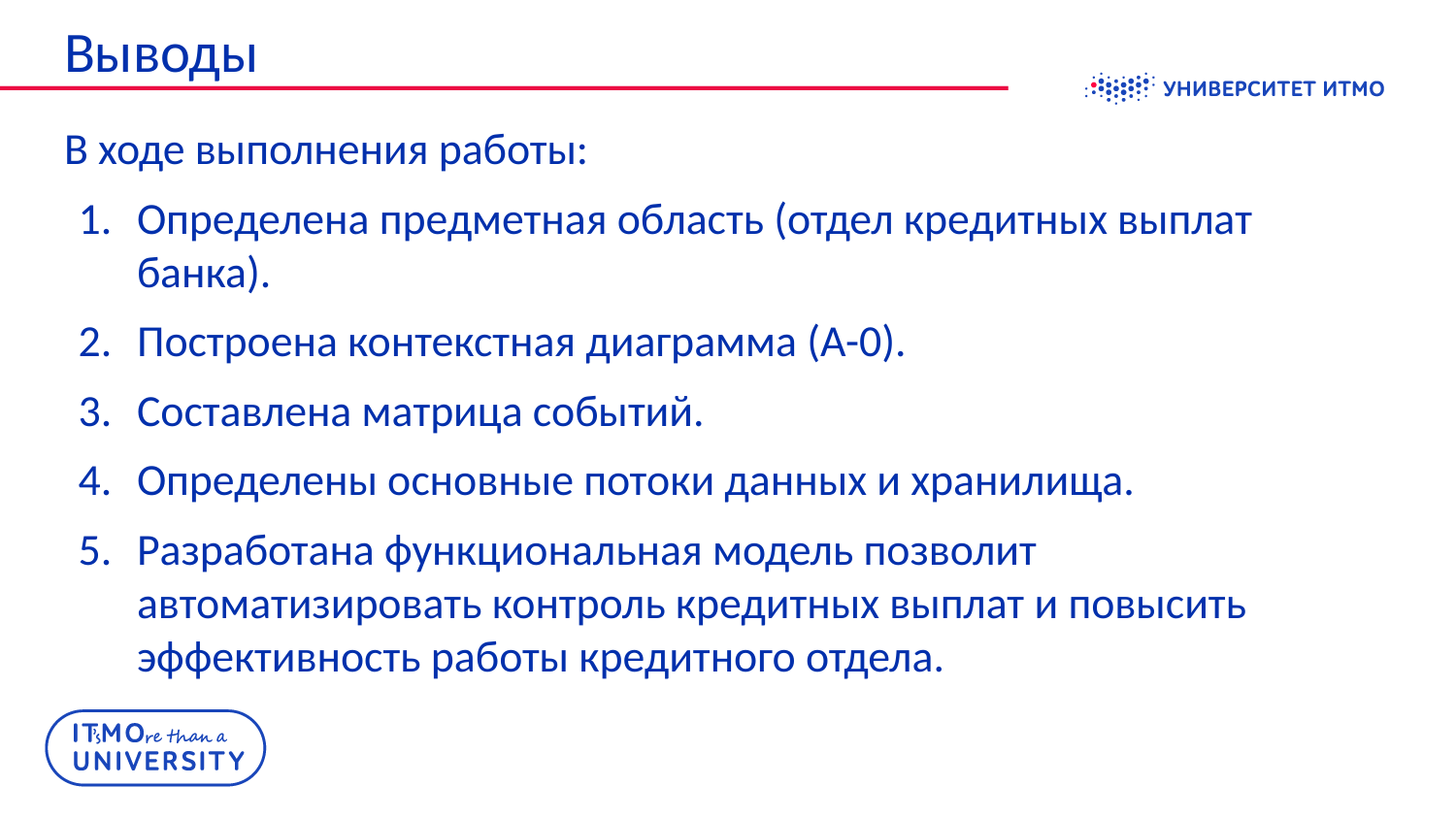

# Выводы
В ходе выполнения работы:
Определена предметная область (отдел кредитных выплат банка).
Построена контекстная диаграмма (А-0).
Составлена матрица событий.
Определены основные потоки данных и хранилища.
Разработана функциональная модель позволит автоматизировать контроль кредитных выплат и повысить эффективность работы кредитного отдела.